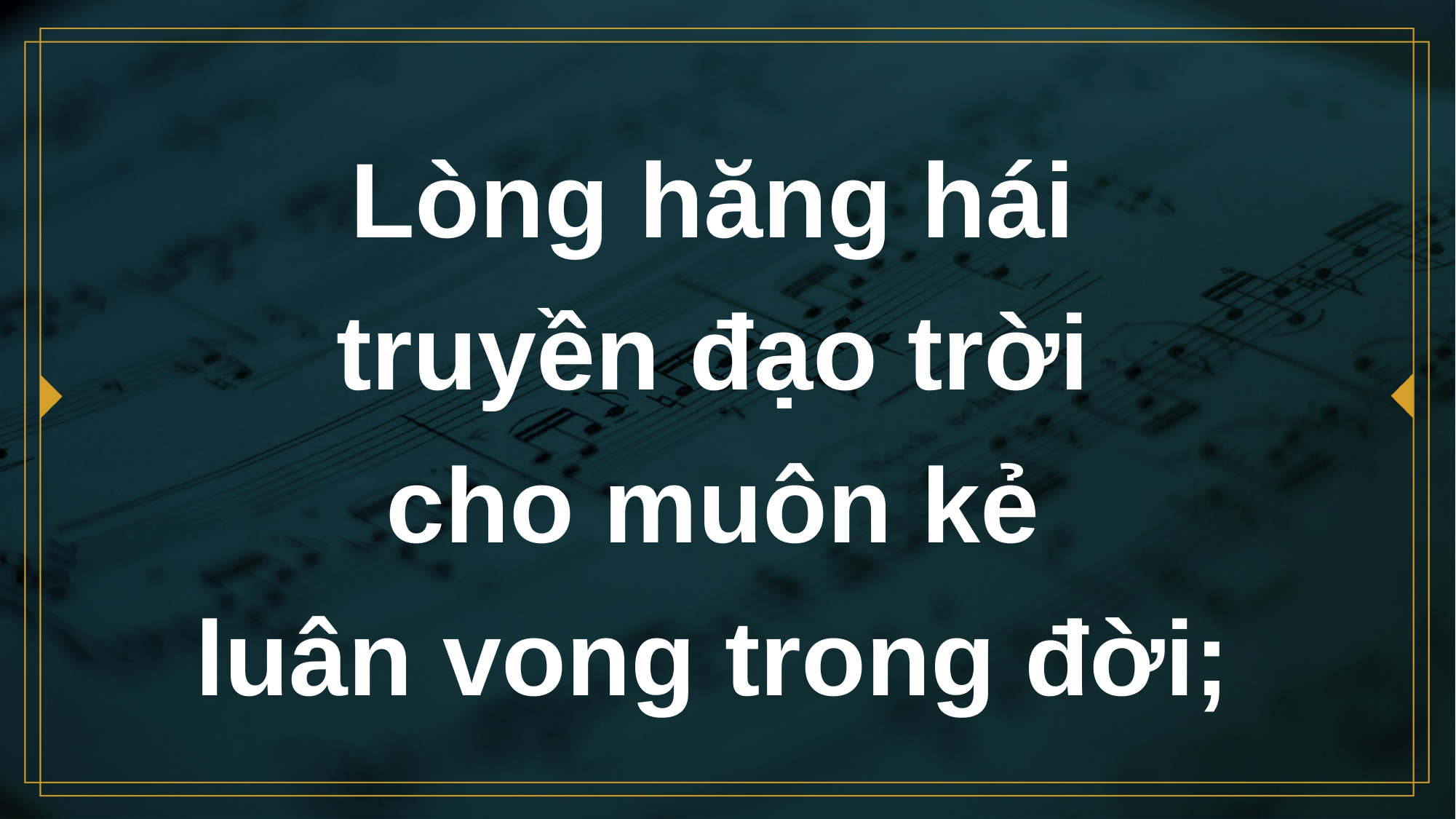

# Lòng hăng hái truyền đạo trời cho muôn kẻ luân vong trong đời;